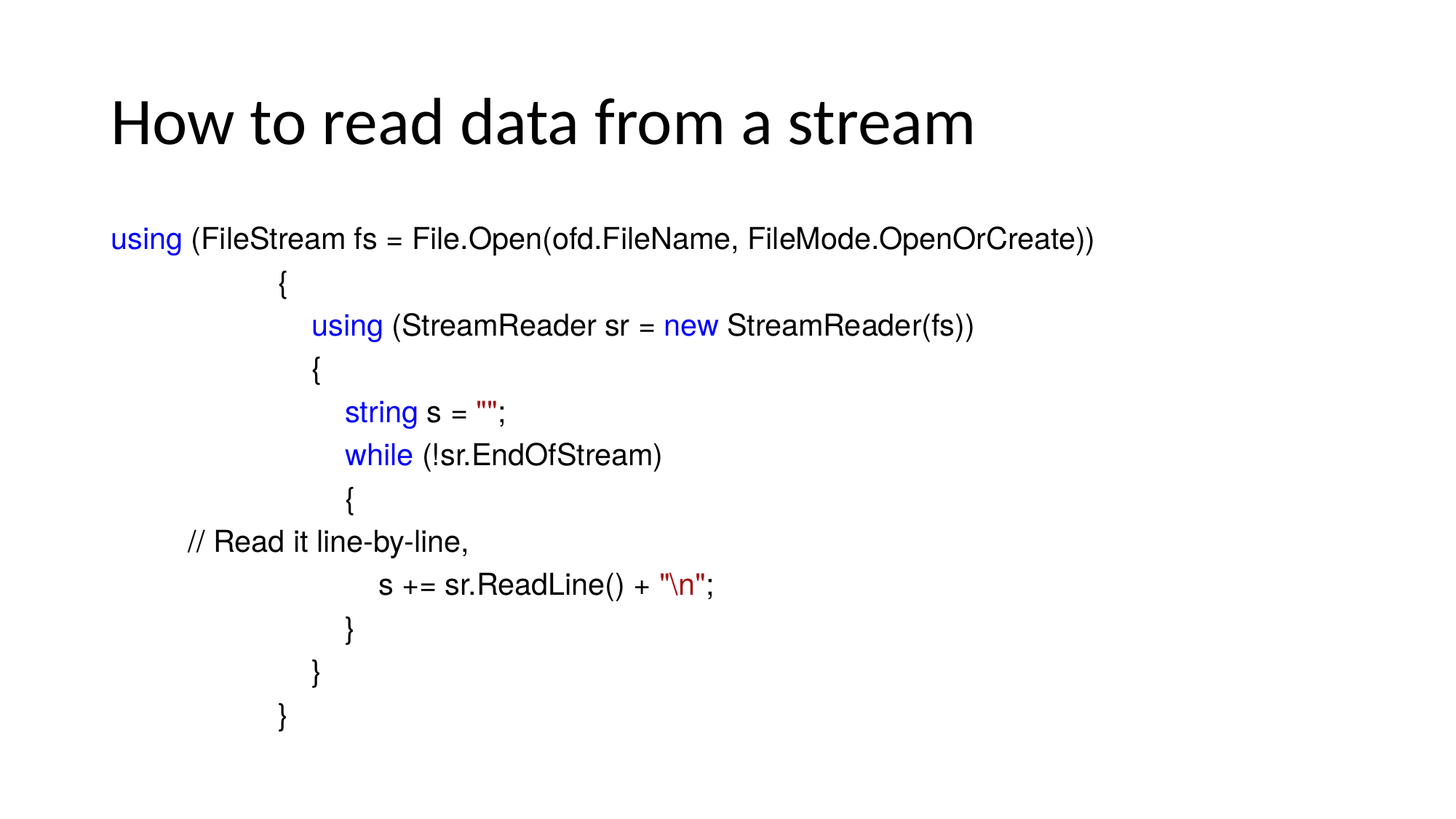

# How to read data from a stream
using (FileStream fs = File.Open(ofd.FileName, FileMode.OpenOrCreate))
                    {
                        using (StreamReader sr = new StreamReader(fs))
                        {
                            string s = "";
                            while (!sr.EndOfStream)
                            {
	// Read it line-by-line,
                                s += sr.ReadLine() + "\n";
                            }
                        }
                    }